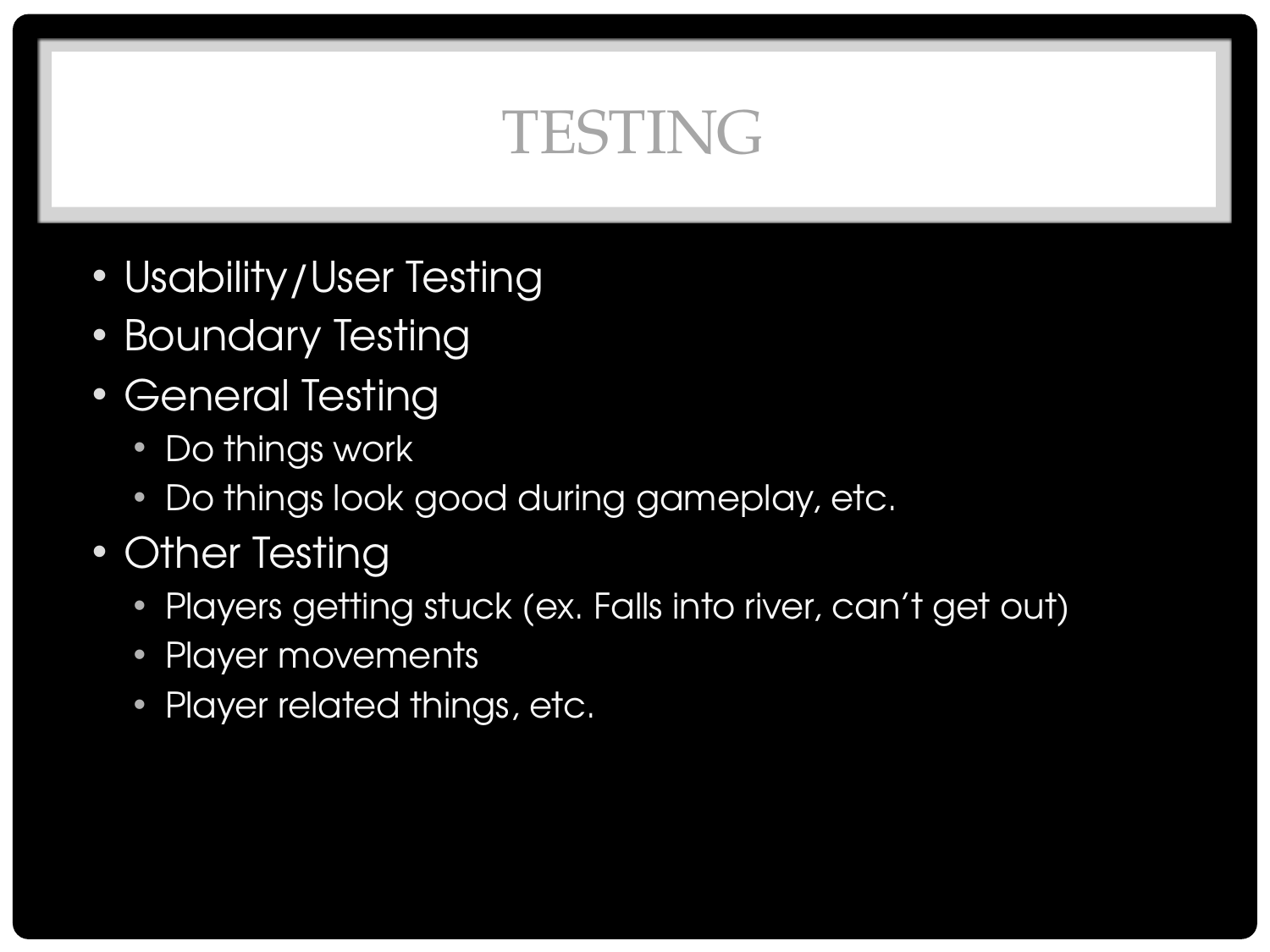

# Testing
Usability/User Testing
Boundary Testing
General Testing
Do things work
Do things look good during gameplay, etc.
Other Testing
Players getting stuck (ex. Falls into river, can’t get out)
Player movements
Player related things, etc.